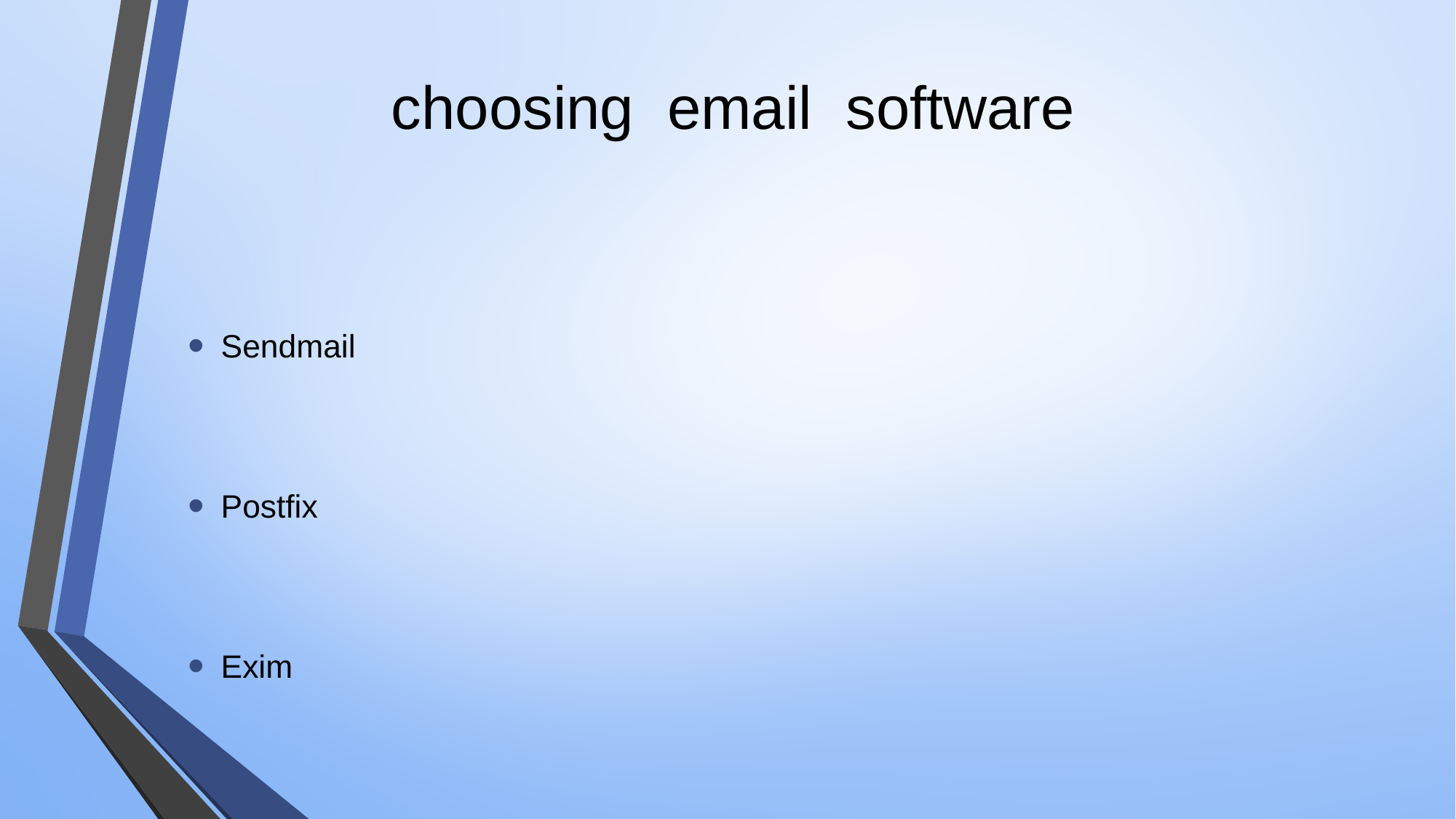

# choosing  email  software
Sendmail

Postfix

Exim